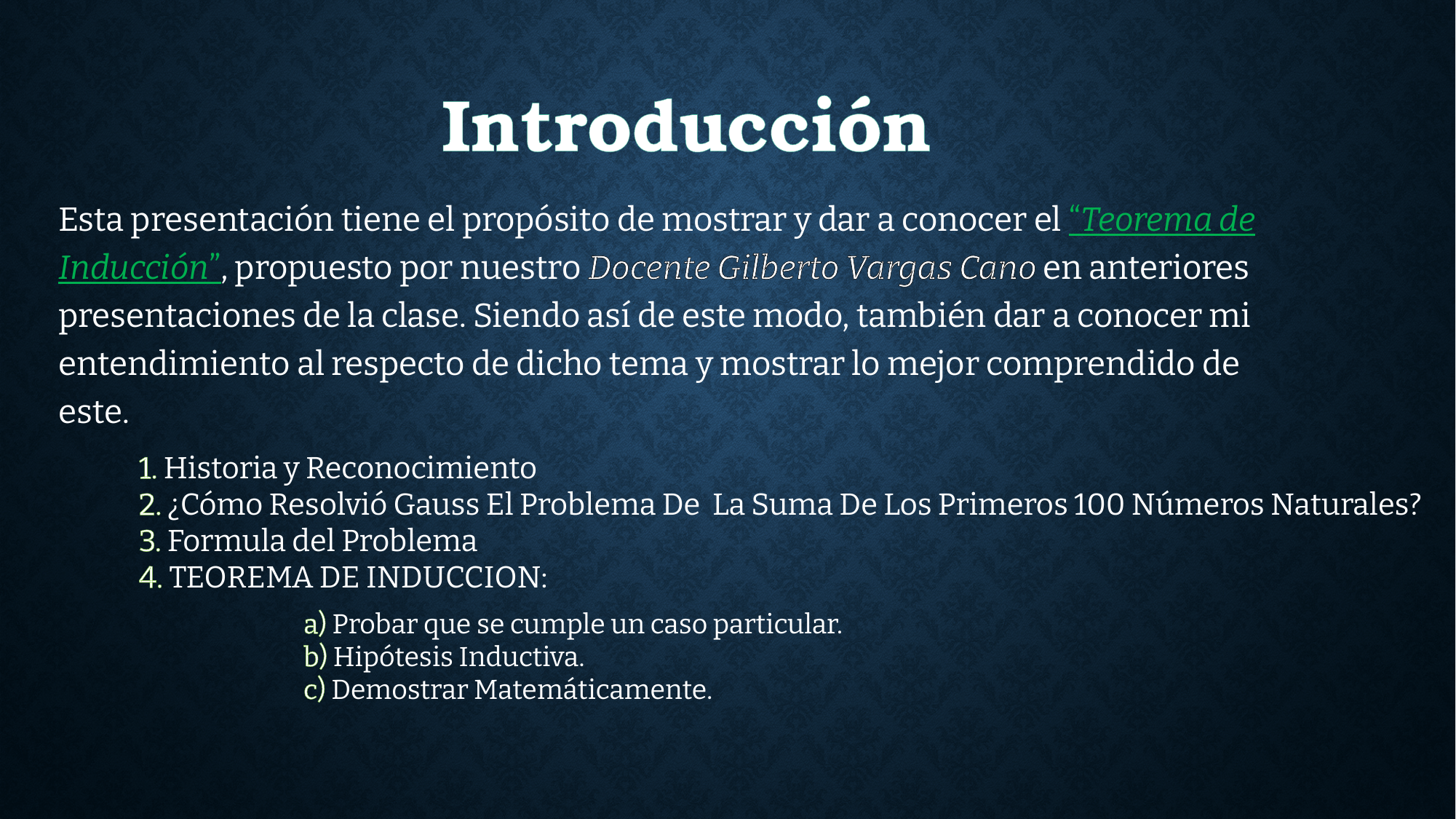

# Introducción
Esta presentación tiene el propósito de mostrar y dar a conocer el “Teorema de Inducción”, propuesto por nuestro Docente Gilberto Vargas Cano en anteriores presentaciones de la clase. Siendo así de este modo, también dar a conocer mi entendimiento al respecto de dicho tema y mostrar lo mejor comprendido de este.
1. Historia y Reconocimiento
2. ¿Cómo Resolvió Gauss El Problema De  La Suma De Los Primeros 100 Números Naturales?
3. Formula del Problema
4. TEOREMA DE INDUCCION:
a) Probar que se cumple un caso particular.
b) Hipótesis Inductiva.
c) Demostrar Matemáticamente.